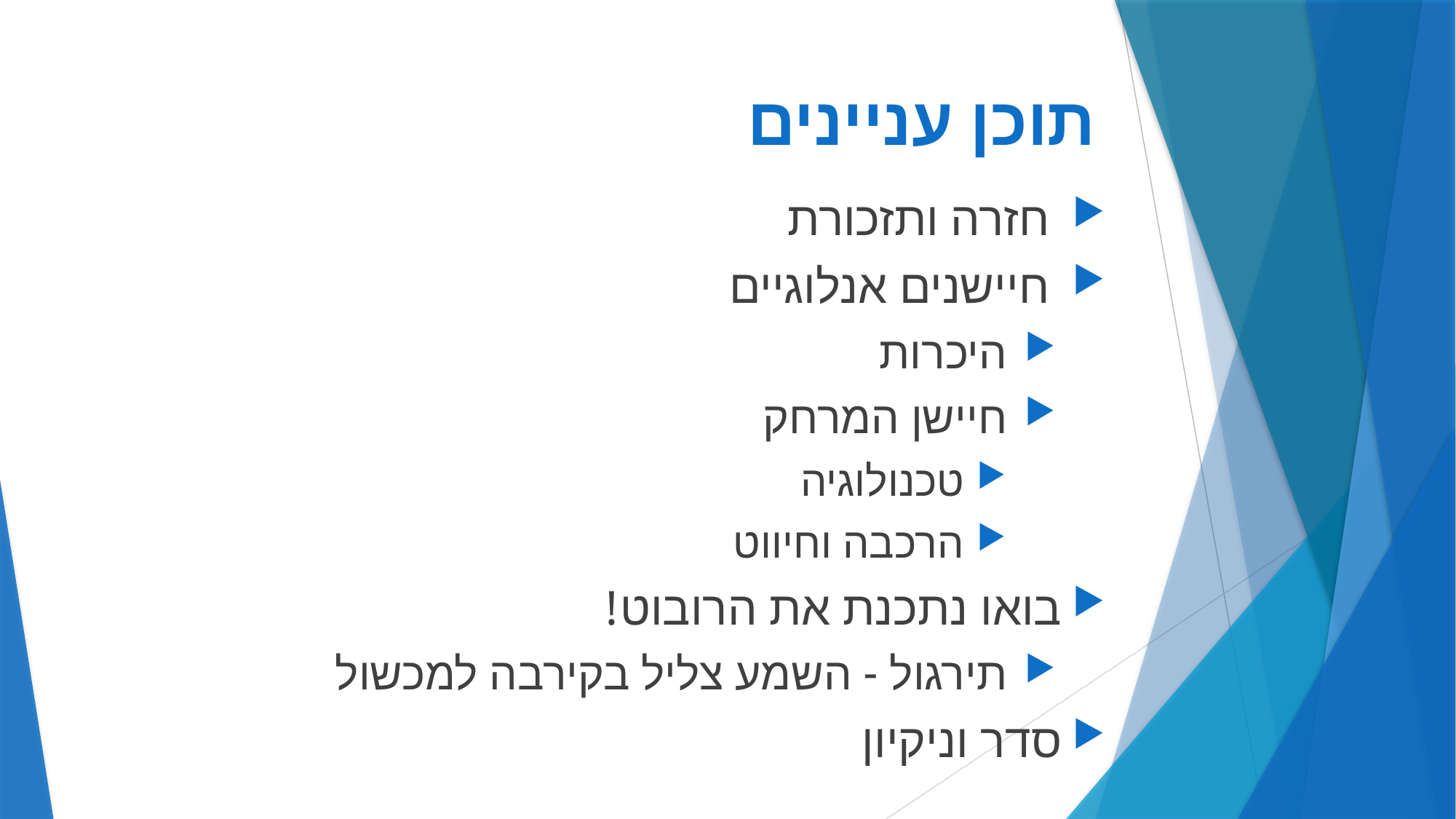

# תוכן עניינים
 חזרה ותזכורת
 חיישנים אנלוגיים
 היכרות
 חיישן המרחק
 טכנולוגיה
 הרכבה וחיווט
בואו נתכנת את הרובוט!
 תירגול - השמע צליל בקירבה למכשול
סדר וניקיון